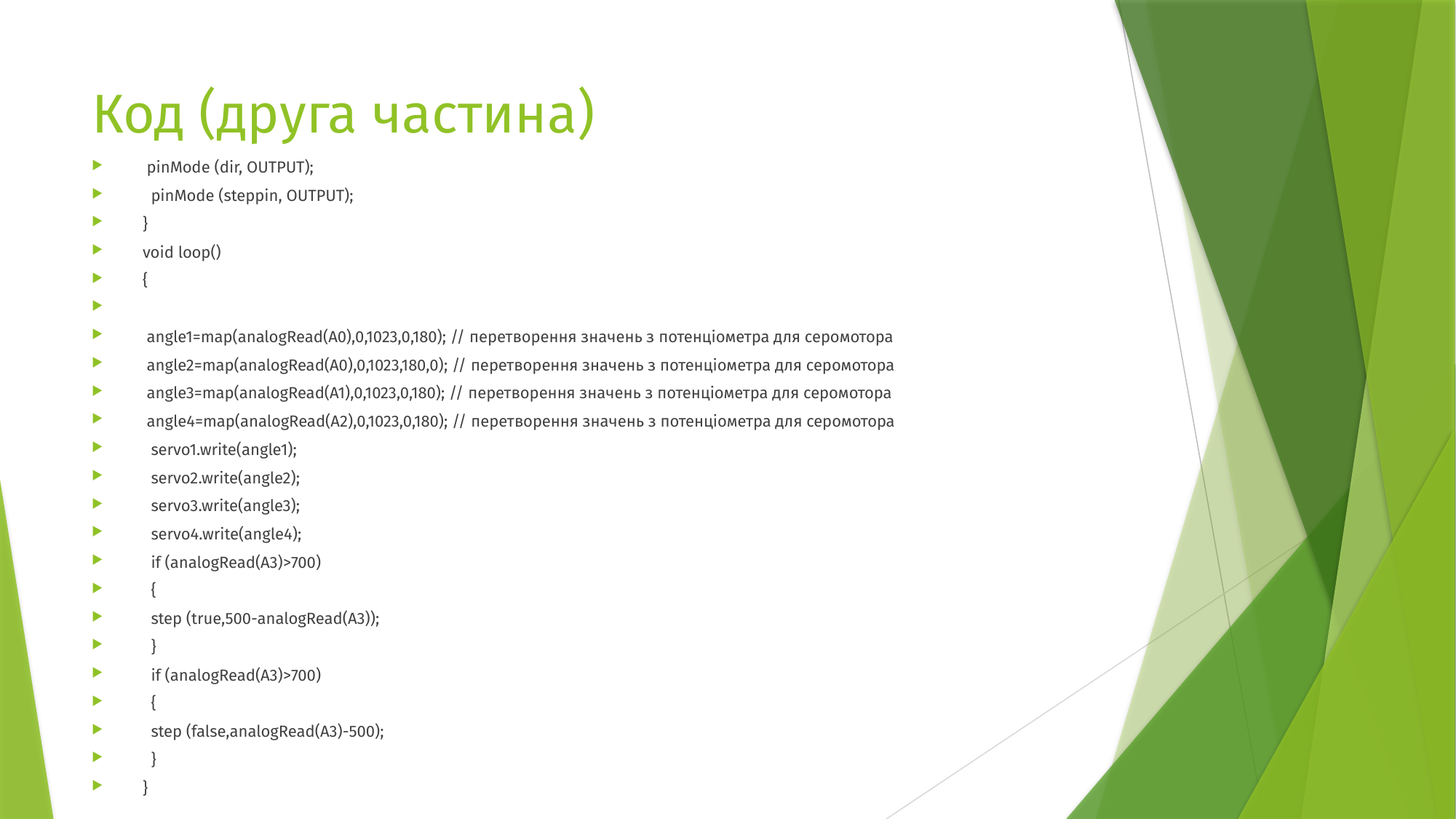

# Код (друга частина)
 pinMode (dir, OUTPUT);
  pinMode (steppin, OUTPUT);
}
void loop()
{

 angle1=map(analogRead(A0),0,1023,0,180); // перетворення значень з потенціометра для серомотора
 angle2=map(analogRead(A0),0,1023,180,0); // перетворення значень з потенціометра для серомотора
 angle3=map(analogRead(A1),0,1023,0,180); // перетворення значень з потенціометра для серомотора
 angle4=map(analogRead(A2),0,1023,0,180); // перетворення значень з потенціометра для серомотора
  servo1.write(angle1);
  servo2.write(angle2);
  servo3.write(angle3);
  servo4.write(angle4);
  if (analogRead(A3)>700)
  {
  step (true,500-analogRead(A3));
  }
  if (analogRead(A3)>700)
  {
  step (false,analogRead(A3)-500);
  }
}